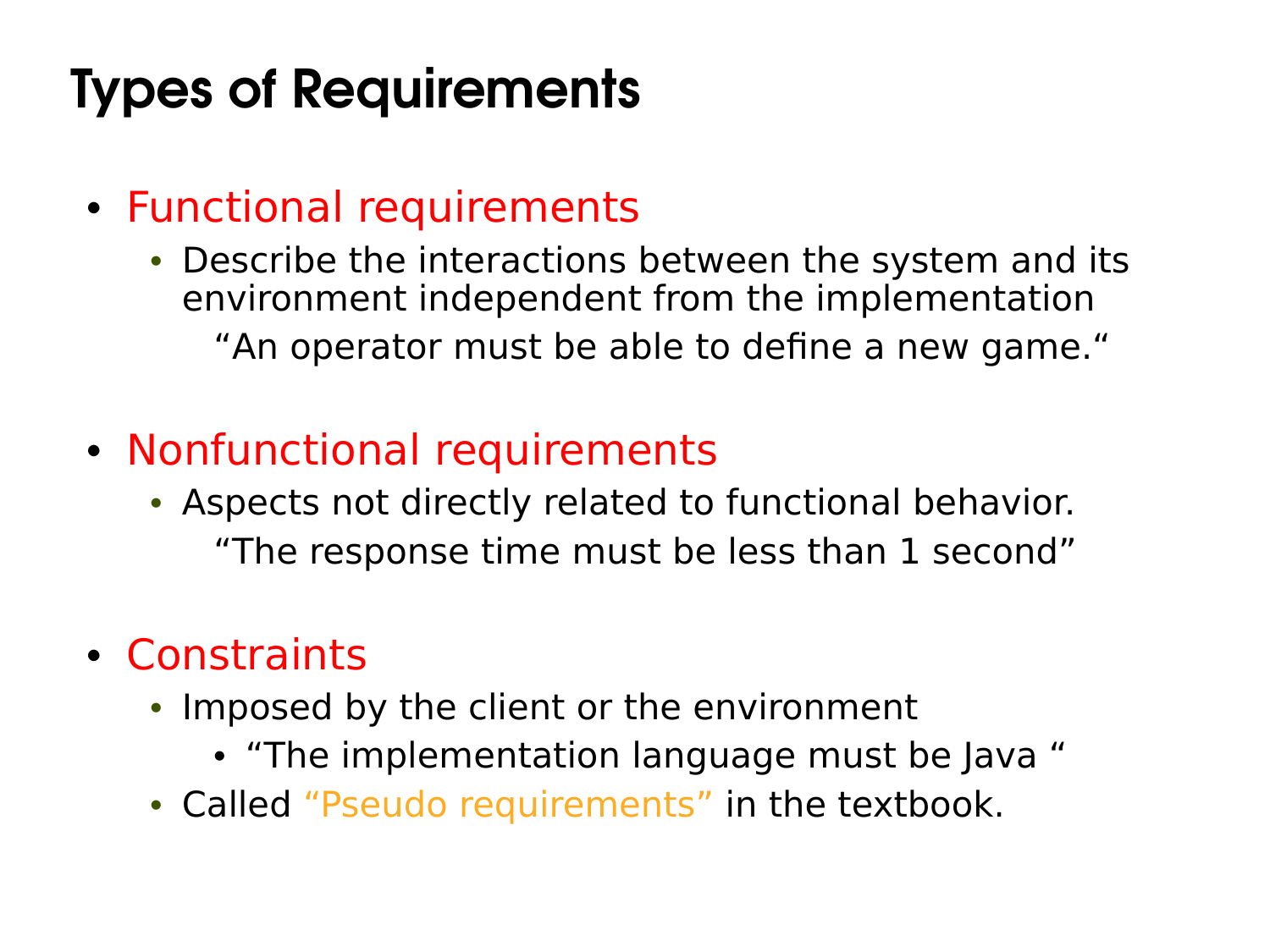

# Types of Requirements
Functional requirements
Describe the interactions between the system and its environment independent from the implementation
“An operator must be able to define a new game.“

Nonfunctional requirements
Aspects not directly related to functional behavior.
“The response time must be less than 1 second”

Constraints
Imposed by the client or the environment
“The implementation language must be Java “
Called “Pseudo requirements” in the textbook.